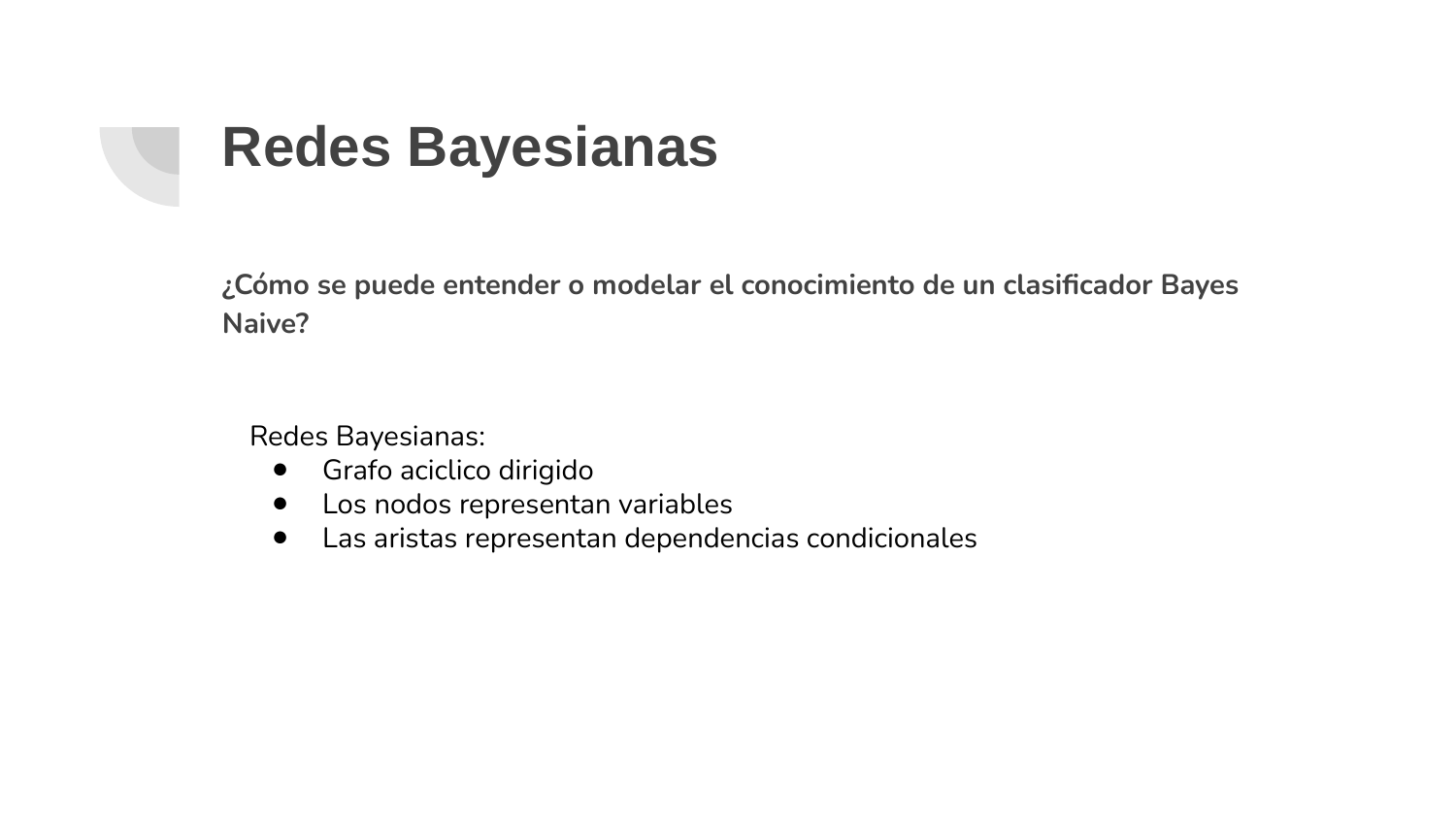

# Redes Bayesianas
¿Cómo se puede entender o modelar el conocimiento de un clasificador Bayes Naive?
Redes Bayesianas:
Grafo aciclico dirigido
Los nodos representan variables
Las aristas representan dependencias condicionales